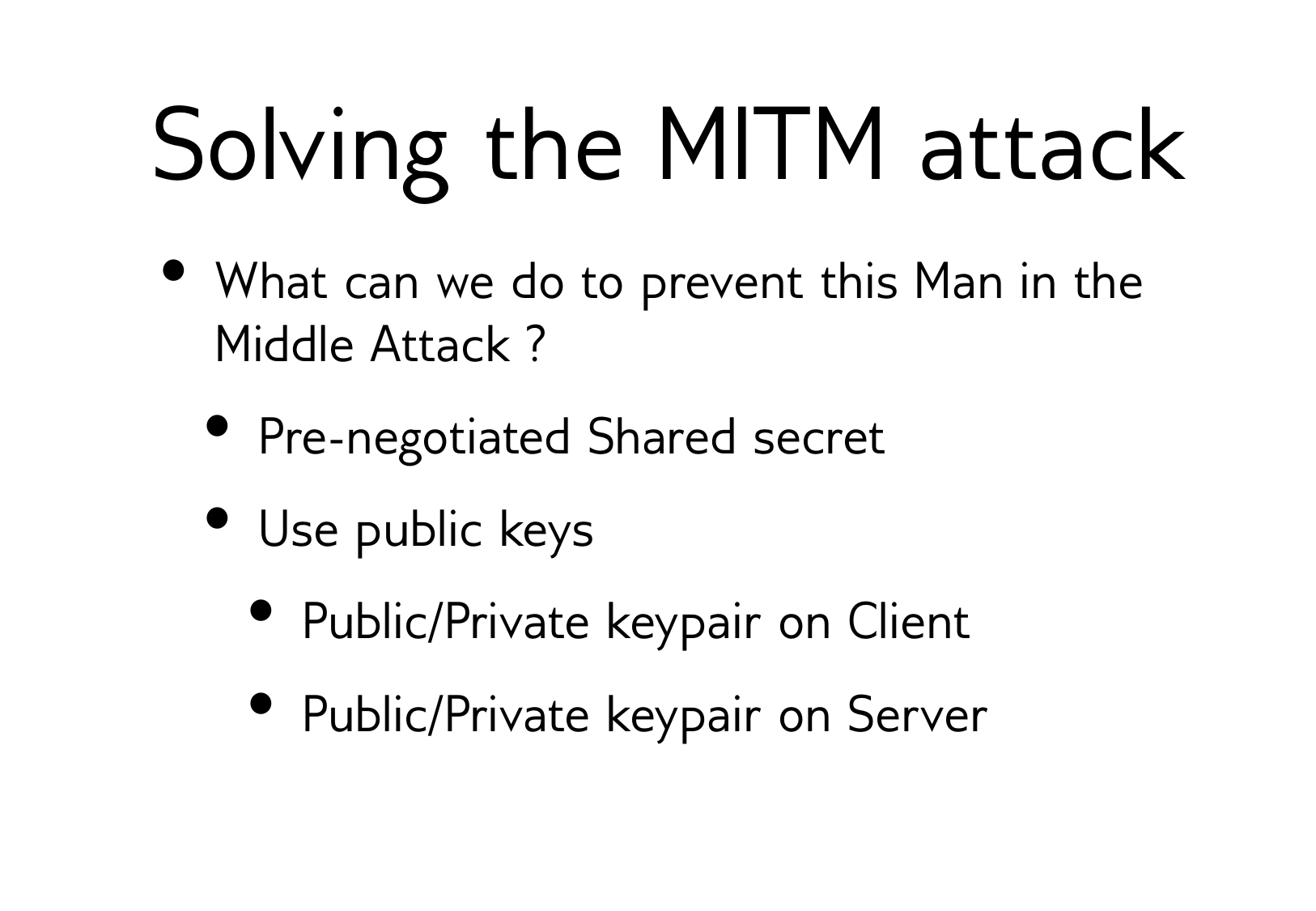

# Solving the MITM attack
What can we do to prevent this Man in the Middle Attack ?
Pre-negotiated Shared secret
Use public keys
Public/Private keypair on Client
Public/Private keypair on Server